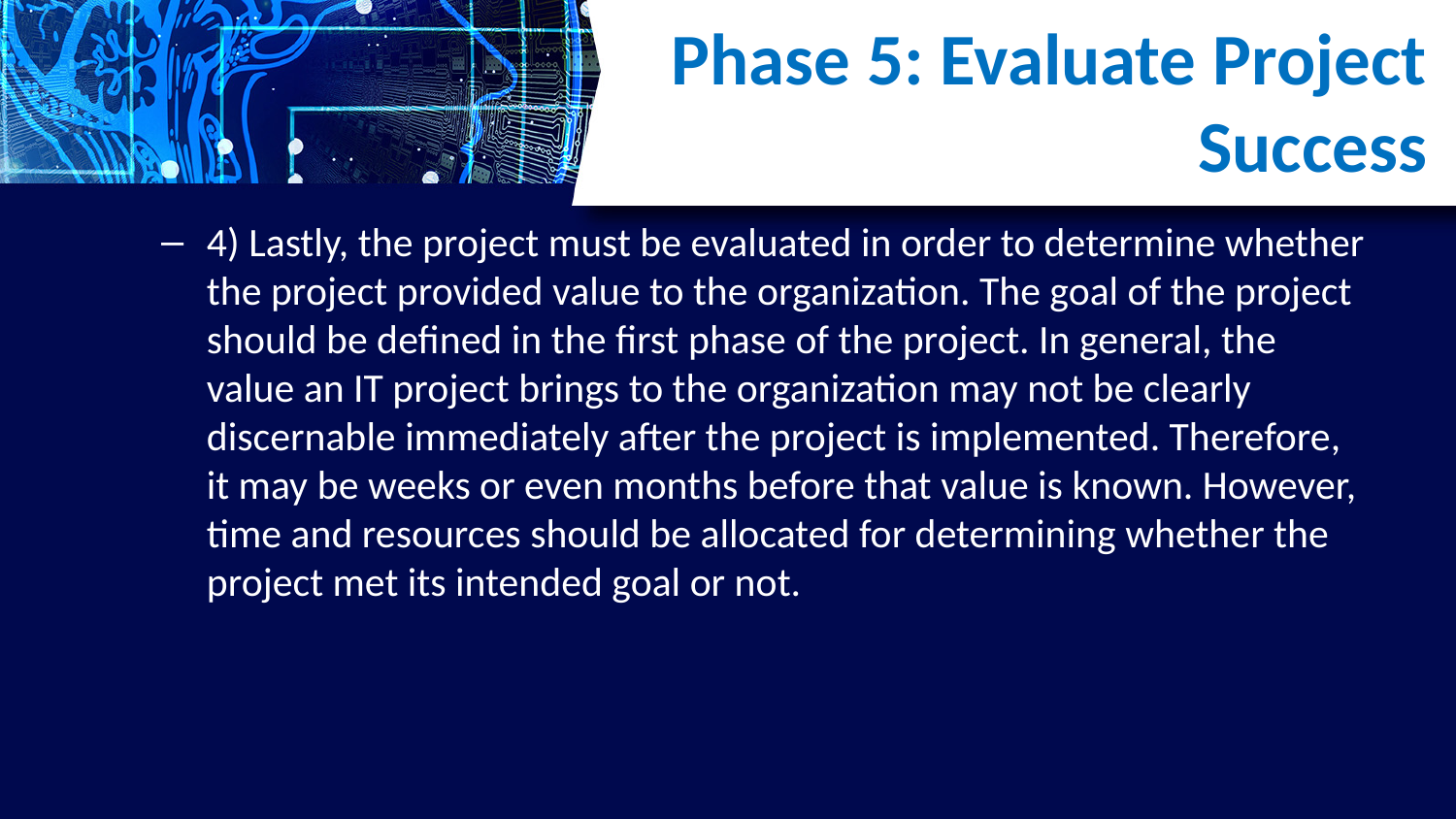

# Phase 5: Evaluate Project Success
4) Lastly, the project must be evaluated in order to determine whether the project provided value to the organization. The goal of the project should be defined in the first phase of the project. In general, the value an IT project brings to the organization may not be clearly discernable immediately after the project is implemented. Therefore, it may be weeks or even months before that value is known. However, time and resources should be allocated for determining whether the project met its intended goal or not.